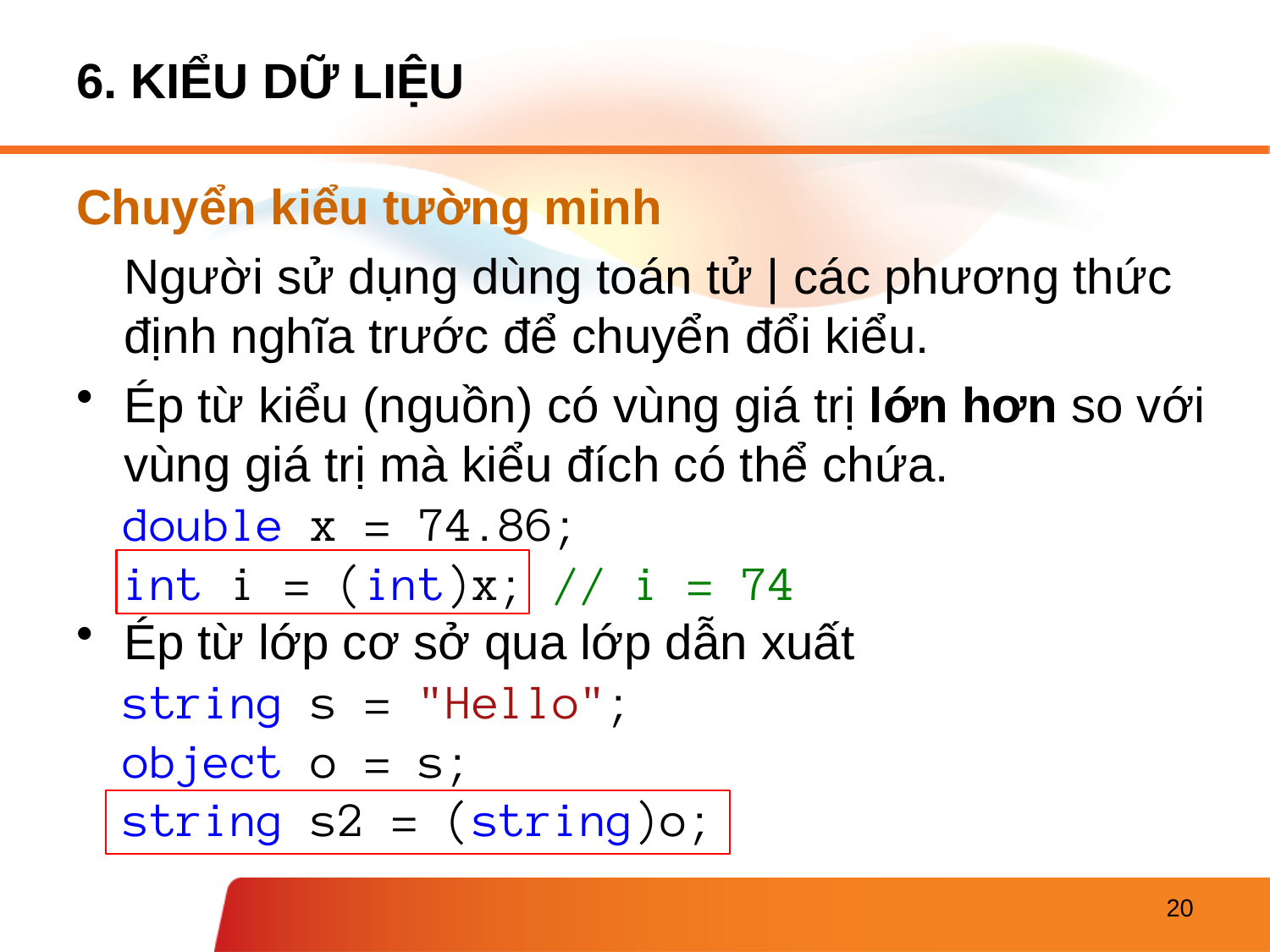

# 6. KIỂU DỮ LIỆU
Chuyển kiểu tường minh
Người sử dụng dùng toán tử | các phương thức định nghĩa trước để chuyển đổi kiểu.
Ép từ kiểu (nguồn) có vùng giá trị lớn hơn so với vùng giá trị mà kiểu đích có thể chứa.
double x = 74.86;
int i = (int)x; // i = 74
Ép từ lớp cơ sở qua lớp dẫn xuất
string s = "Hello";
object o = s;
string s2 = (string)o;

20